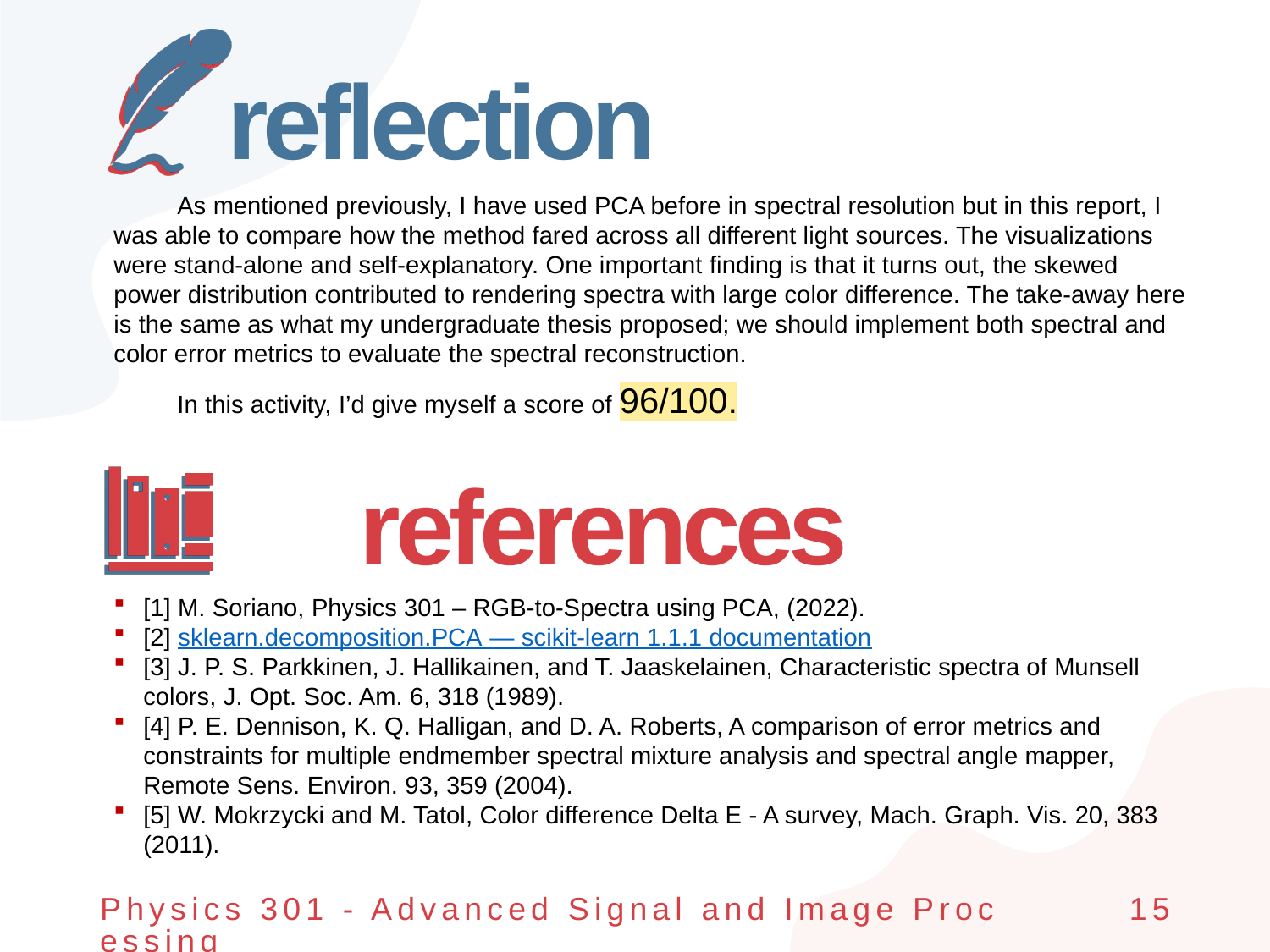

# reflection
As mentioned previously, I have used PCA before in spectral resolution but in this report, I was able to compare how the method fared across all different light sources. The visualizations were stand-alone and self-explanatory. One important finding is that it turns out, the skewed power distribution contributed to rendering spectra with large color difference. The take-away here is the same as what my undergraduate thesis proposed; we should implement both spectral and color error metrics to evaluate the spectral reconstruction.
In this activity, I’d give myself a score of 96/100.

[1] M. Soriano, Physics 301 – RGB-to-Spectra using PCA, (2022).
[2] sklearn.decomposition.PCA — scikit-learn 1.1.1 documentation
[3] J. P. S. Parkkinen, J. Hallikainen, and T. Jaaskelainen, Characteristic spectra of Munsell colors, J. Opt. Soc. Am. 6, 318 (1989).
[4] P. E. Dennison, K. Q. Halligan, and D. A. Roberts, A comparison of error metrics and constraints for multiple endmember spectral mixture analysis and spectral angle mapper, Remote Sens. Environ. 93, 359 (2004).
[5] W. Mokrzycki and M. Tatol, Color difference Delta E - A survey, Mach. Graph. Vis. 20, 383 (2011).

Physics 301 - Advanced Signal and Image Processing
15